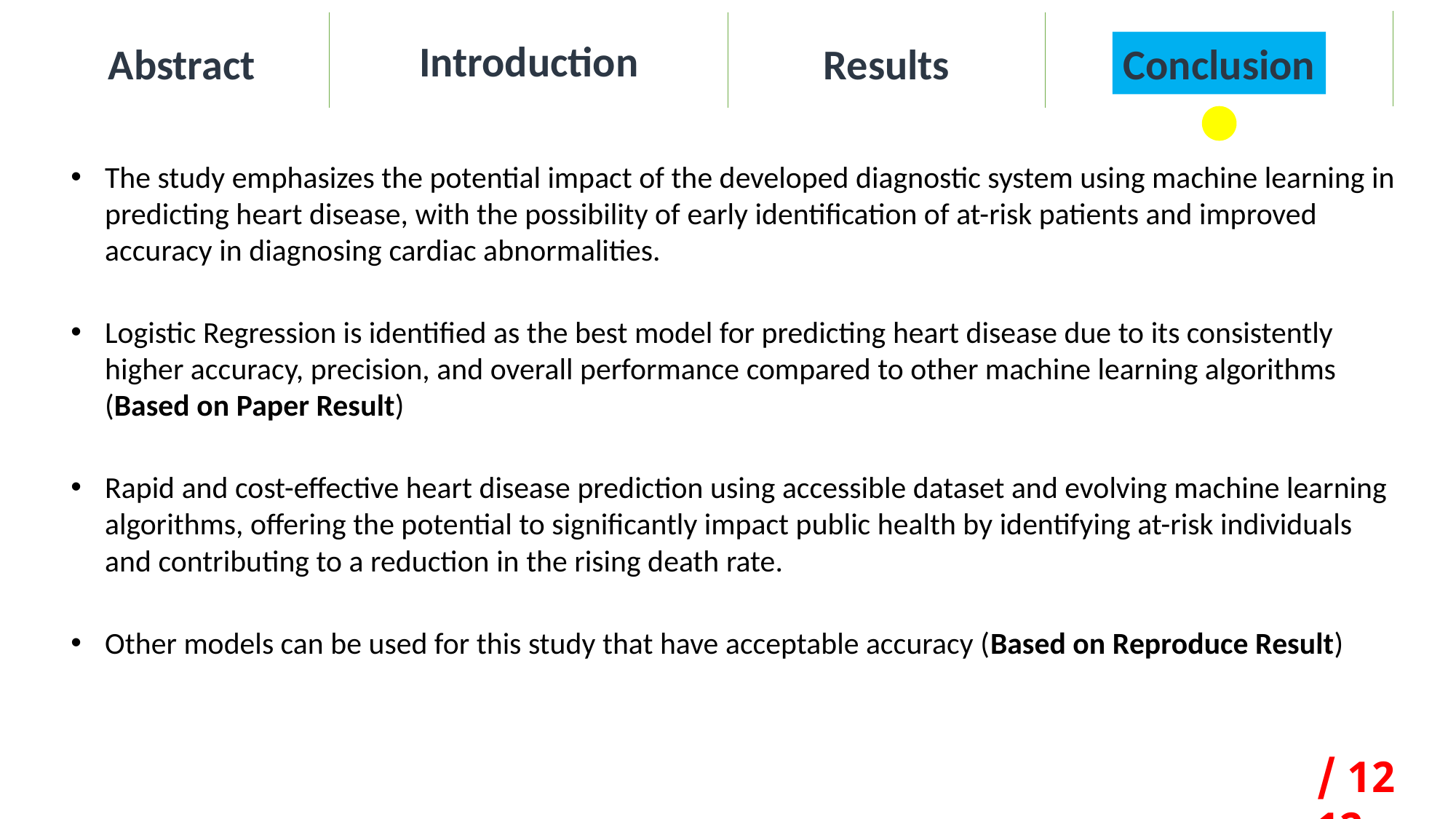

Introduction
Abstract
Results
Conclusion

The study emphasizes the potential impact of the developed diagnostic system using machine learning in predicting heart disease, with the possibility of early identification of at-risk patients and improved accuracy in diagnosing cardiac abnormalities.
Logistic Regression is identified as the best model for predicting heart disease due to its consistently higher accuracy, precision, and overall performance compared to other machine learning algorithms (Based on Paper Result)
Rapid and cost-effective heart disease prediction using accessible dataset and evolving machine learning algorithms, offering the potential to significantly impact public health by identifying at-risk individuals and contributing to a reduction in the rising death rate.
Other models can be used for this study that have acceptable accuracy (Based on Reproduce Result)
12 / 12